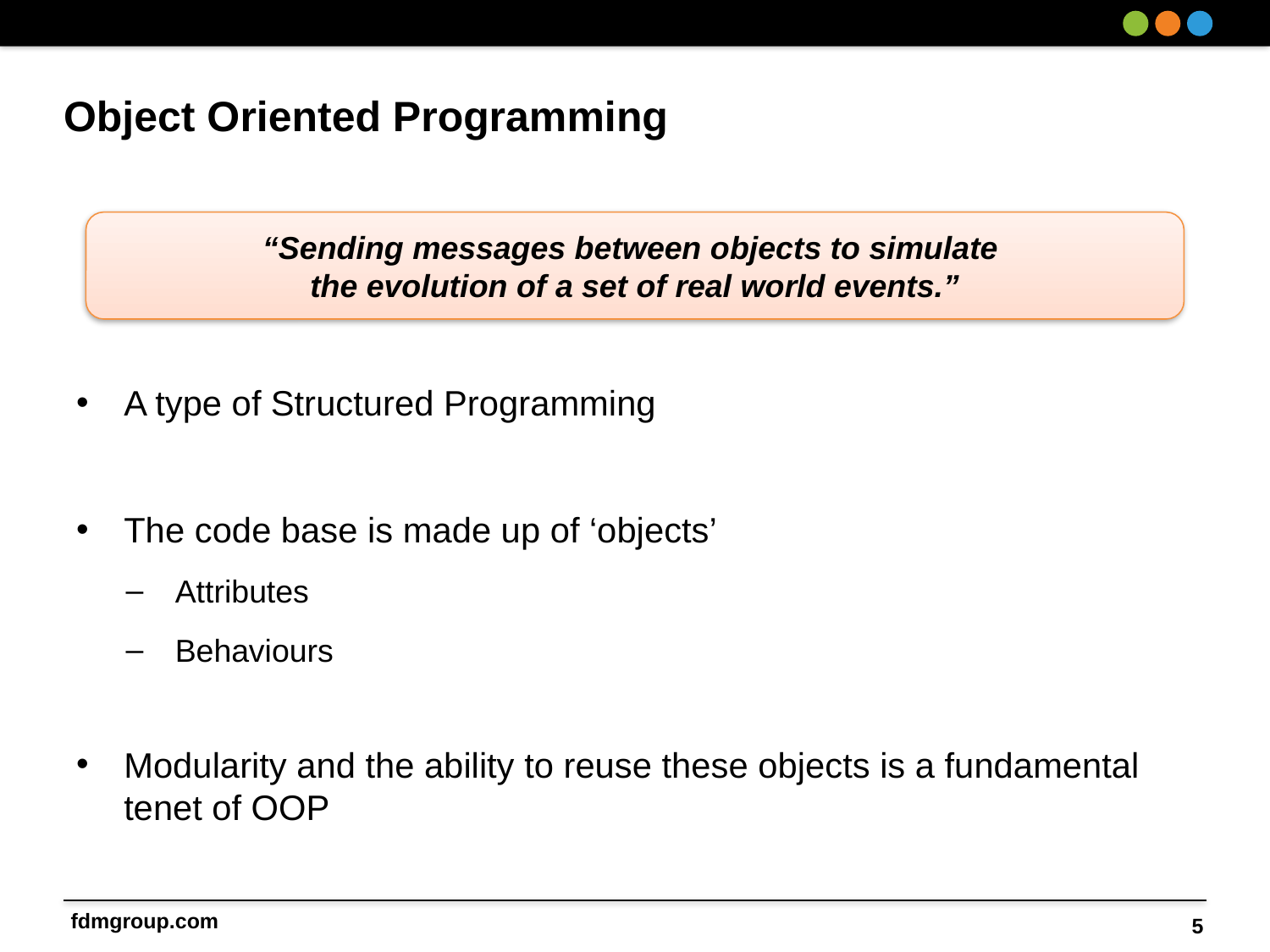

# Object Oriented Programming

A type of Structured Programming

The code base is made up of ‘objects’
Attributes
Behaviours

Modularity and the ability to reuse these objects is a fundamental tenet of OOP

“Sending messages between objects to simulate
the evolution of a set of real world events.”
5